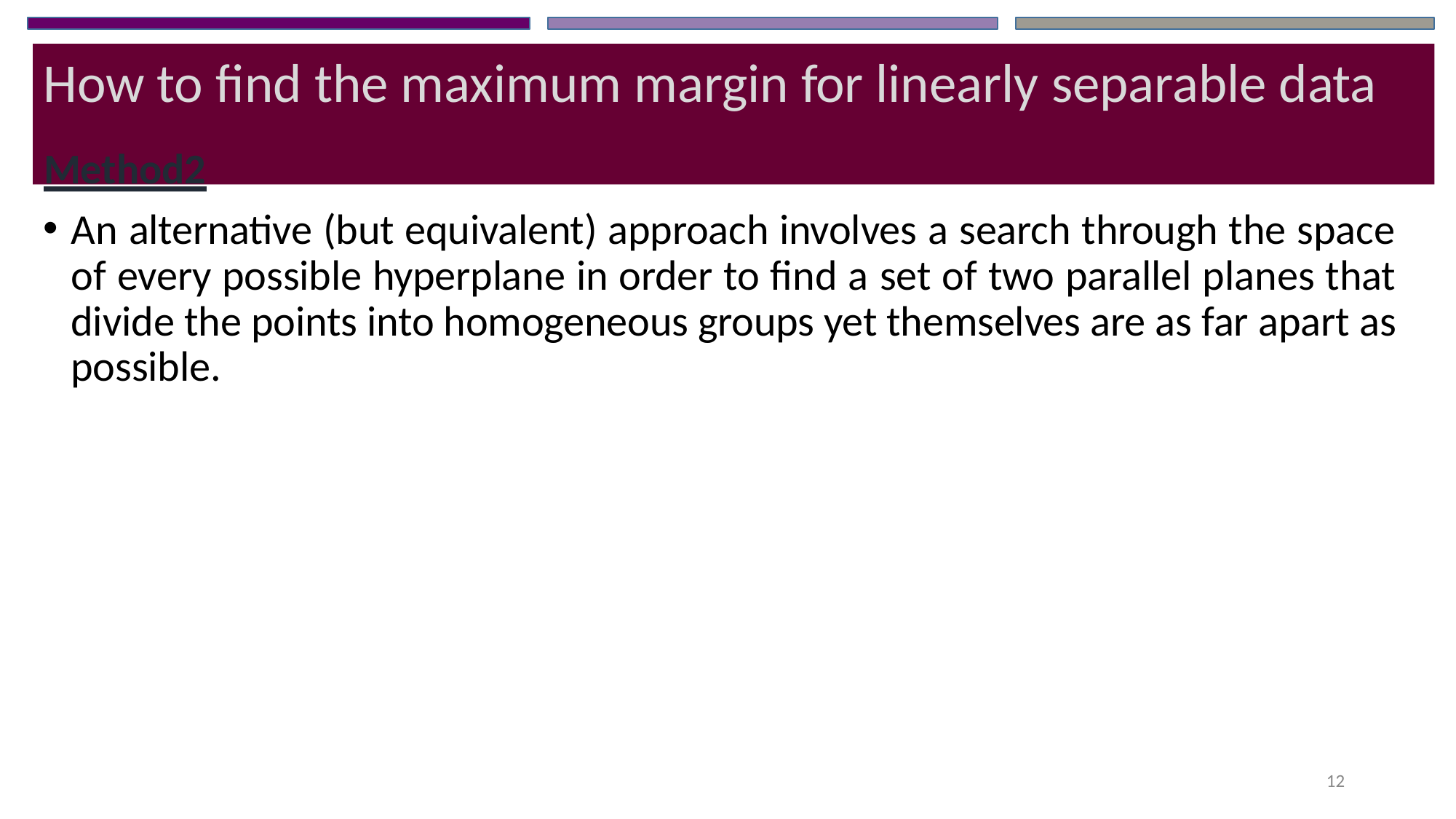

# How to find the maximum margin for linearly separable data
Method2
An alternative (but equivalent) approach involves a search through the space  of every possible hyperplane in order to find a set of two parallel planes that  divide the points into homogeneous groups yet themselves are as far apart as  possible.

12